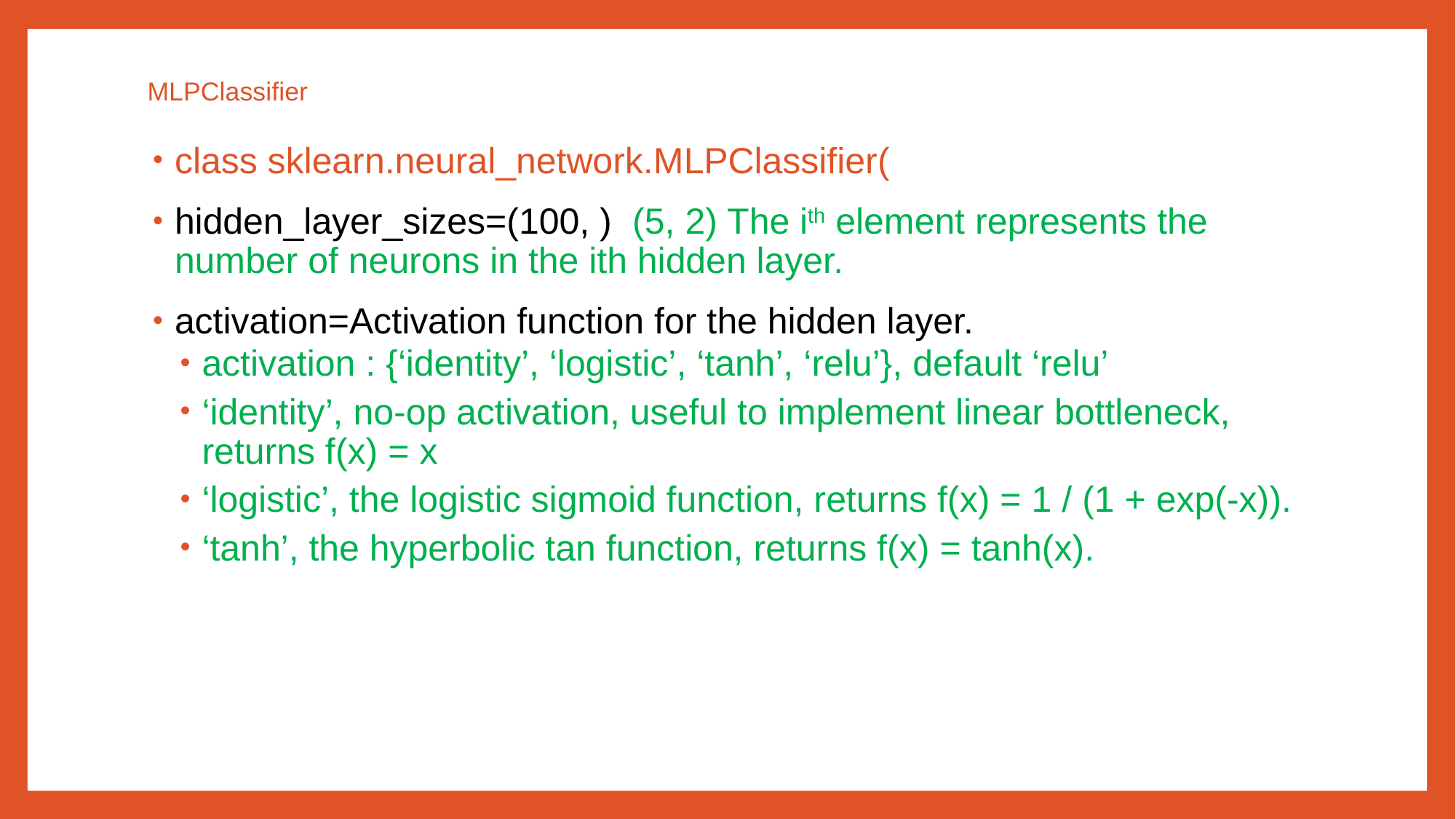

# MLPClassifier
class sklearn.neural_network.MLPClassifier(
hidden_layer_sizes=(100, )  (5, 2) The ith element represents the number of neurons in the ith hidden layer.
activation=Activation function for the hidden layer.
activation : {‘identity’, ‘logistic’, ‘tanh’, ‘relu’}, default ‘relu’
‘identity’, no-op activation, useful to implement linear bottleneck, returns f(x) = x
‘logistic’, the logistic sigmoid function, returns f(x) = 1 / (1 + exp(-x)).
‘tanh’, the hyperbolic tan function, returns f(x) = tanh(x).